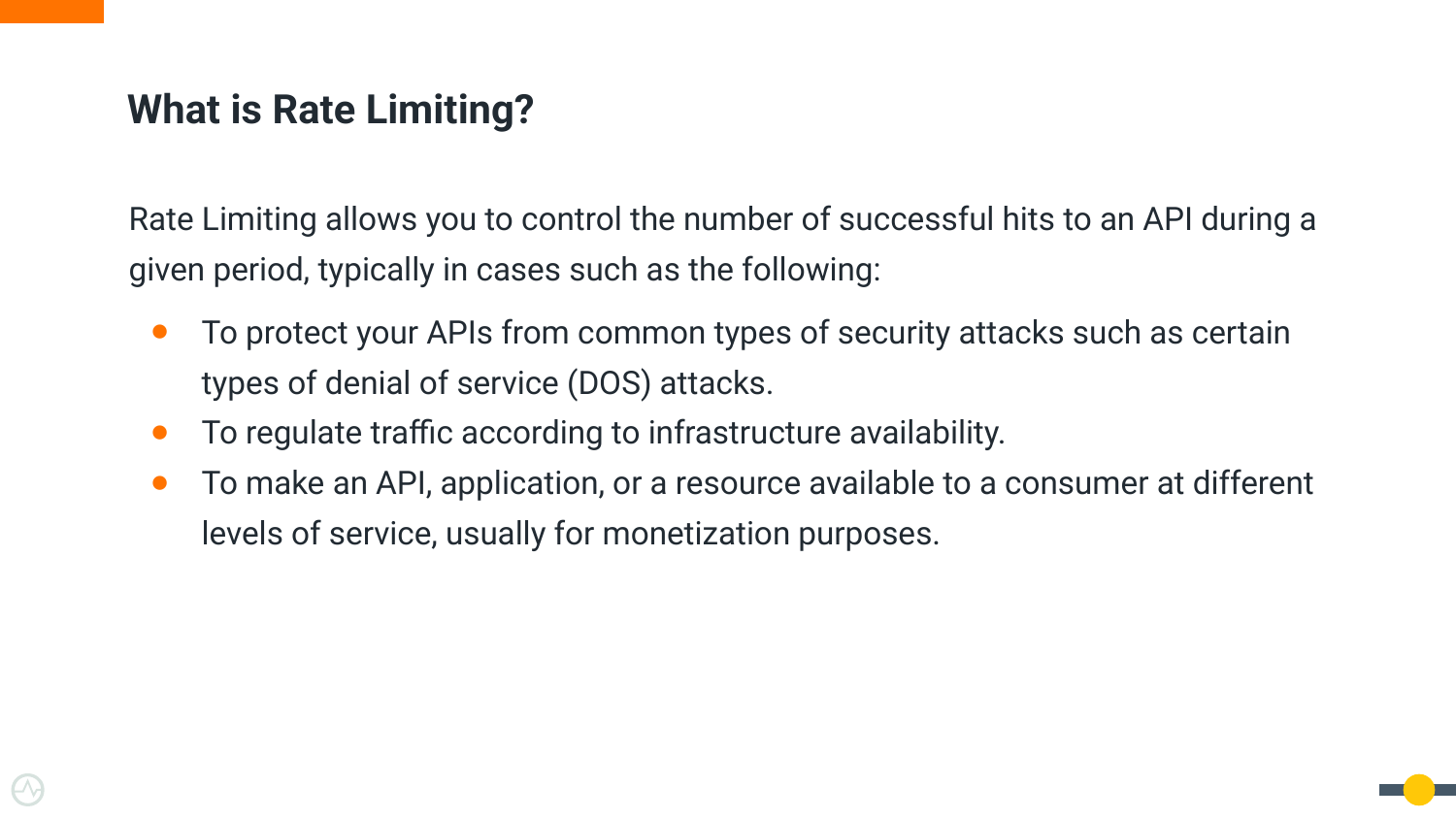

# What is Rate Limiting?
Rate Limiting allows you to control the number of successful hits to an API during a given period, typically in cases such as the following:
To protect your APIs from common types of security attacks such as certain types of denial of service (DOS) attacks.
To regulate traffic according to infrastructure availability.
To make an API, application, or a resource available to a consumer at different levels of service, usually for monetization purposes.